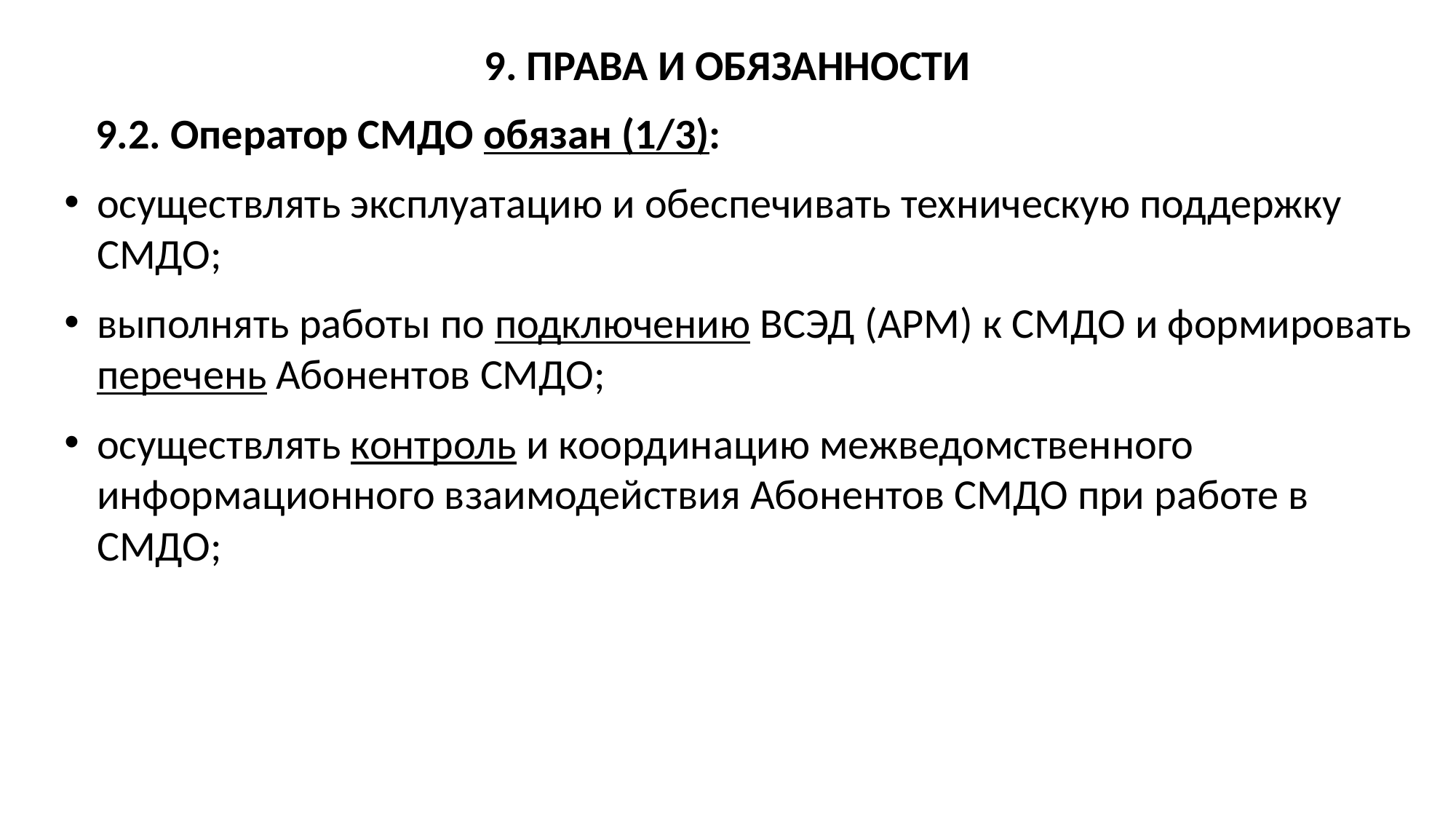

9. ПРАВА И ОБЯЗАННОСТИ
9.2. Оператор СМДО обязан (1/3):
осуществлять эксплуатацию и обеспечивать техническую поддержку СМДО;
выполнять работы по подключению ВСЭД (АРМ) к СМДО и формировать перечень Абонентов СМДО;
осуществлять контроль и координацию межведомственного информационного взаимодействия Абонентов СМДО при работе в СМДО;